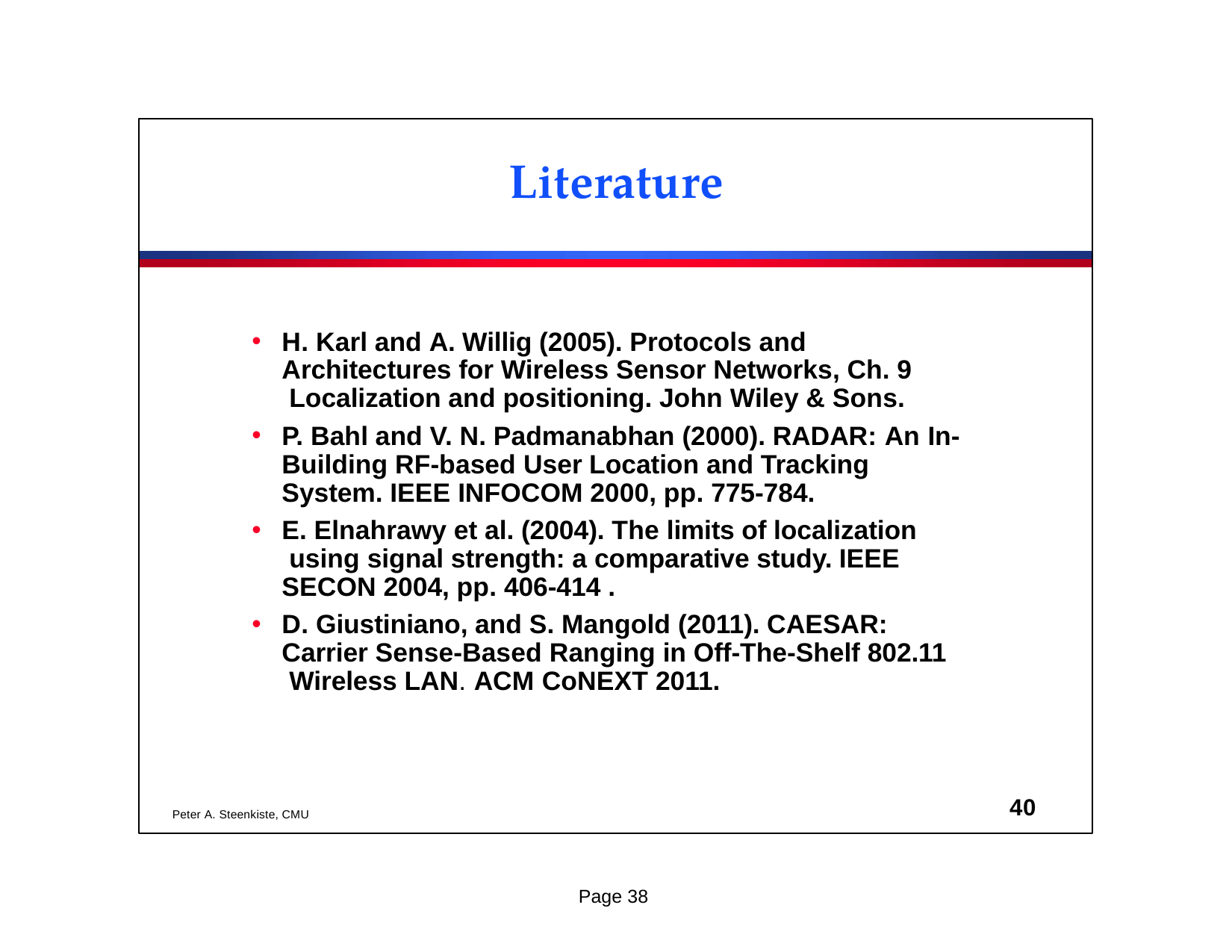

# Literature
H. Karl and A. Willig (2005). Protocols and  Architectures for Wireless Sensor Networks, Ch. 9  Localization and positioning. John Wiley & Sons.
P. Bahl and V. N. Padmanabhan (2000). RADAR: An In-  Building RF-based User Location and Tracking  System. IEEE INFOCOM 2000, pp. 775-784.
E. Elnahrawy et al. (2004). The limits of localization  using signal strength: a comparative study. IEEE  SECON 2004, pp. 406-414 .
D. Giustiniano, and S. Mangold (2011). CAESAR:  Carrier Sense-Based Ranging in Off-The-Shelf 802.11  Wireless LAN. ACM CoNEXT 2011.
40
Peter A. Steenkiste, CMU
Page 38